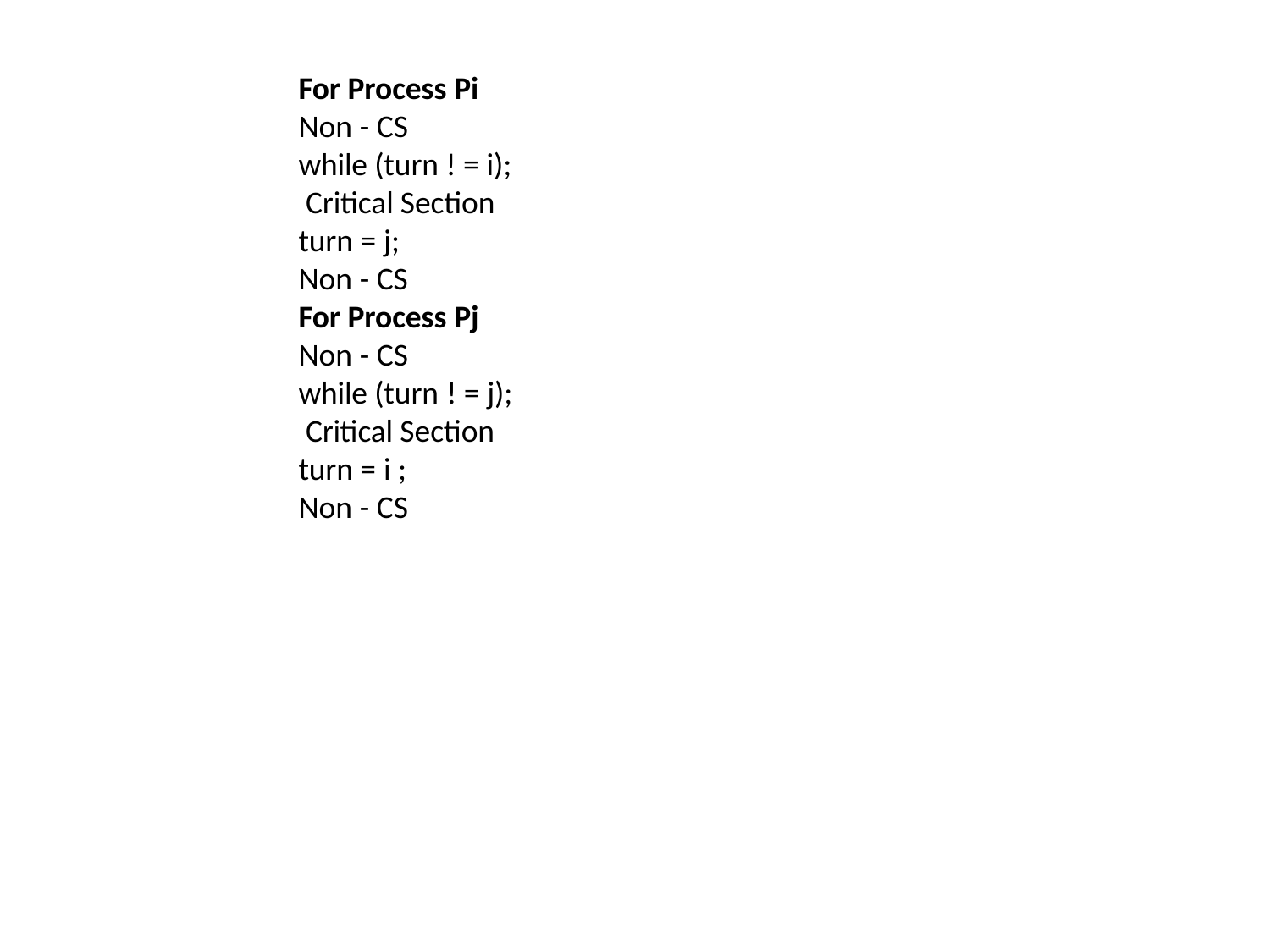

For Process Pi
Non - CS
while (turn ! = i);  Critical Section  turn = j;
Non - CS
For Process Pj
Non - CS
while (turn ! = j);  Critical Section  turn = i ;
Non - CS